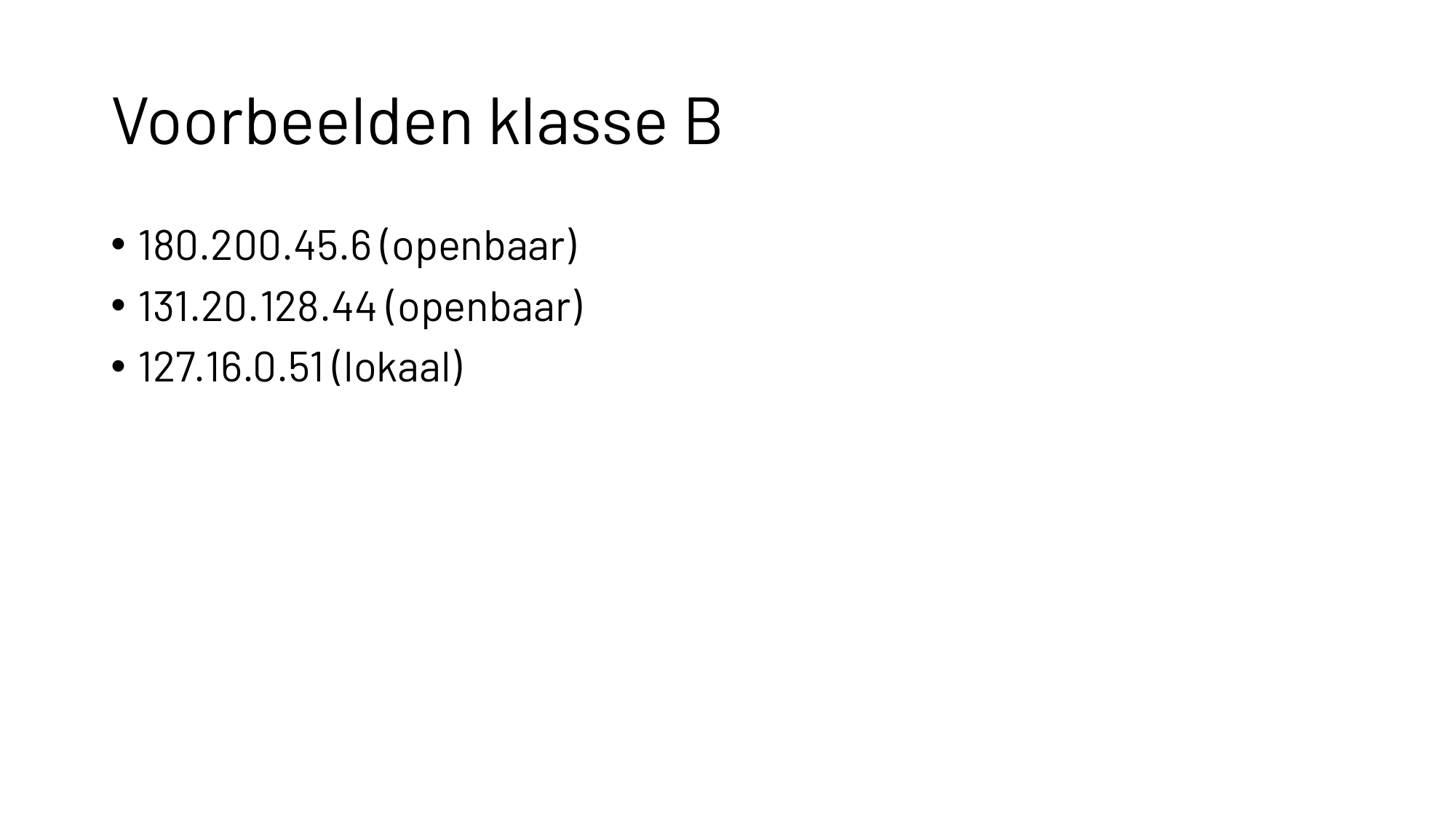

# Voorbeelden klasse B
180.200.45.6 (openbaar)
131.20.128.44 (openbaar)
127.16.0.51 (lokaal)